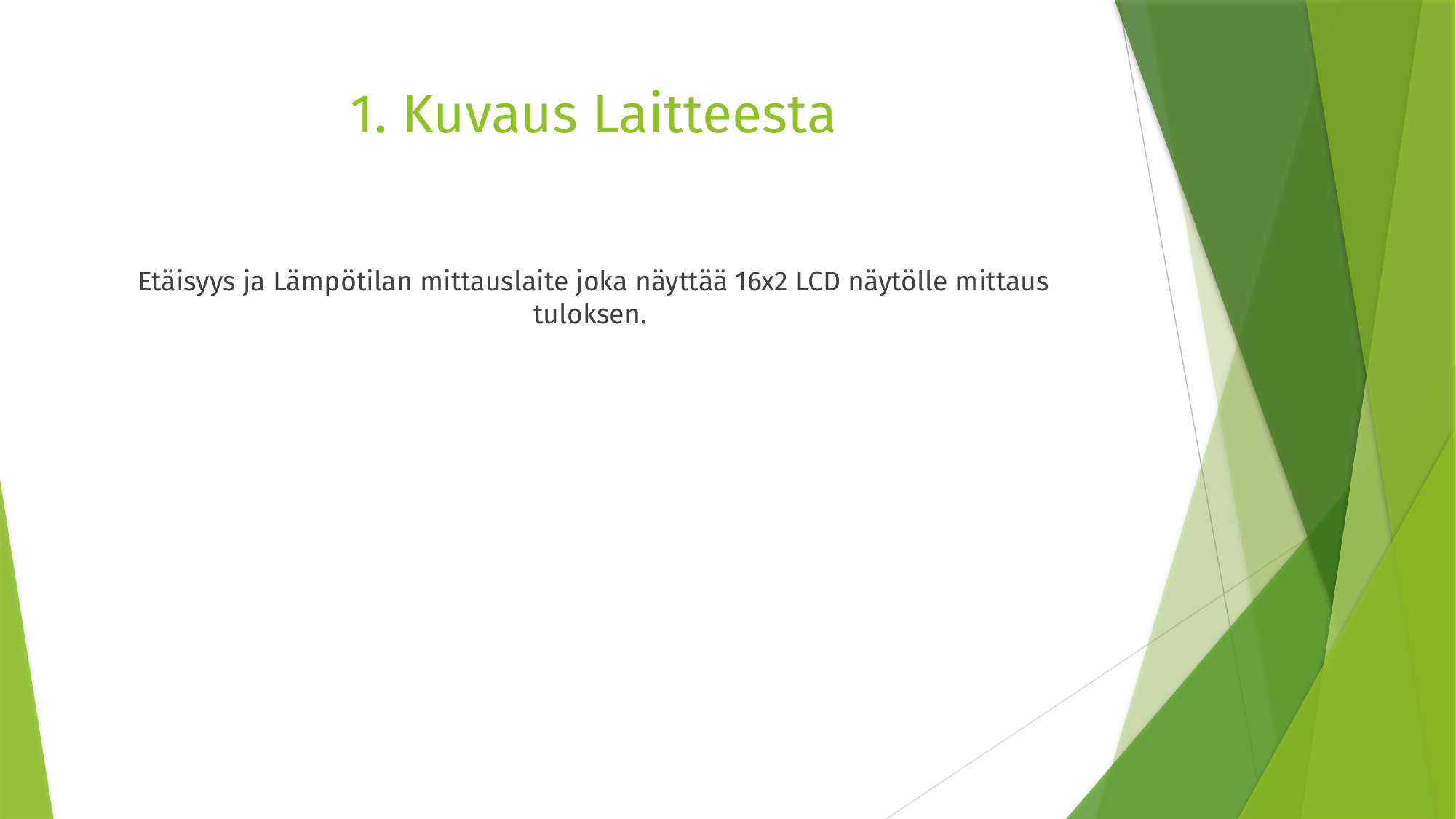

# 1. Kuvaus Laitteesta
Etäisyys ja Lämpötilan mittauslaite joka näyttää 16x2 LCD näytölle mittaus tuloksen.